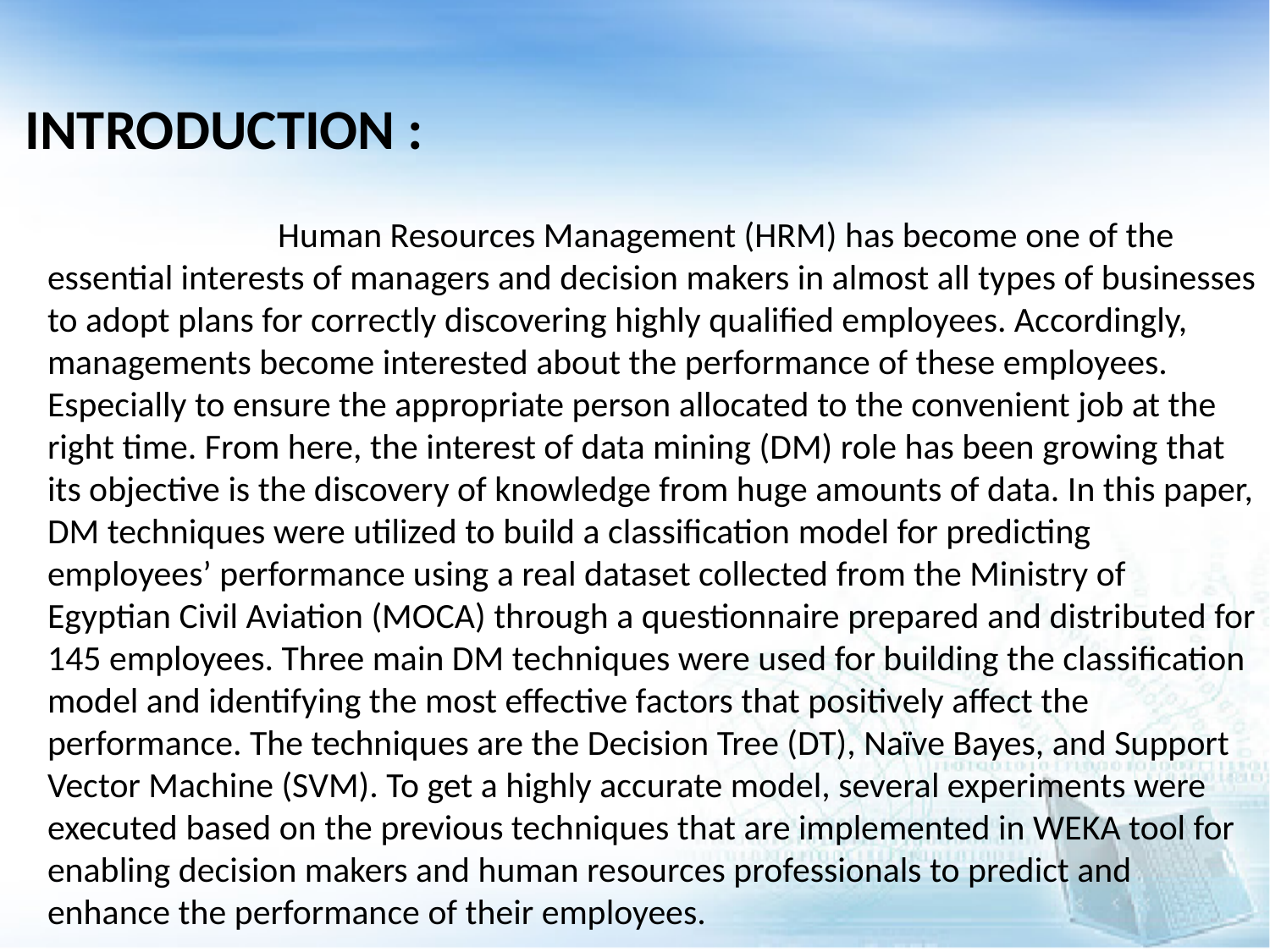

INTRODUCTION :
                                Human Resources Management (HRM) has become one of the essential interests of managers and decision makers in almost all types of businesses to adopt plans for correctly discovering highly qualified employees. Accordingly, managements become interested about the performance of these employees. Especially to ensure the appropriate person allocated to the convenient job at the right time. From here, the interest of data mining (DM) role has been growing that its objective is the discovery of knowledge from huge amounts of data. In this paper, DM techniques were utilized to build a classification model for predicting employees’ performance using a real dataset collected from the Ministry of Egyptian Civil Aviation (MOCA) through a questionnaire prepared and distributed for 145 employees. Three main DM techniques were used for building the classification model and identifying the most effective factors that positively affect the performance. The techniques are the Decision Tree (DT), Naïve Bayes, and Support Vector Machine (SVM). To get a highly accurate model, several experiments were executed based on the previous techniques that are implemented in WEKA tool for enabling decision makers and human resources professionals to predict and enhance the performance of their employees.